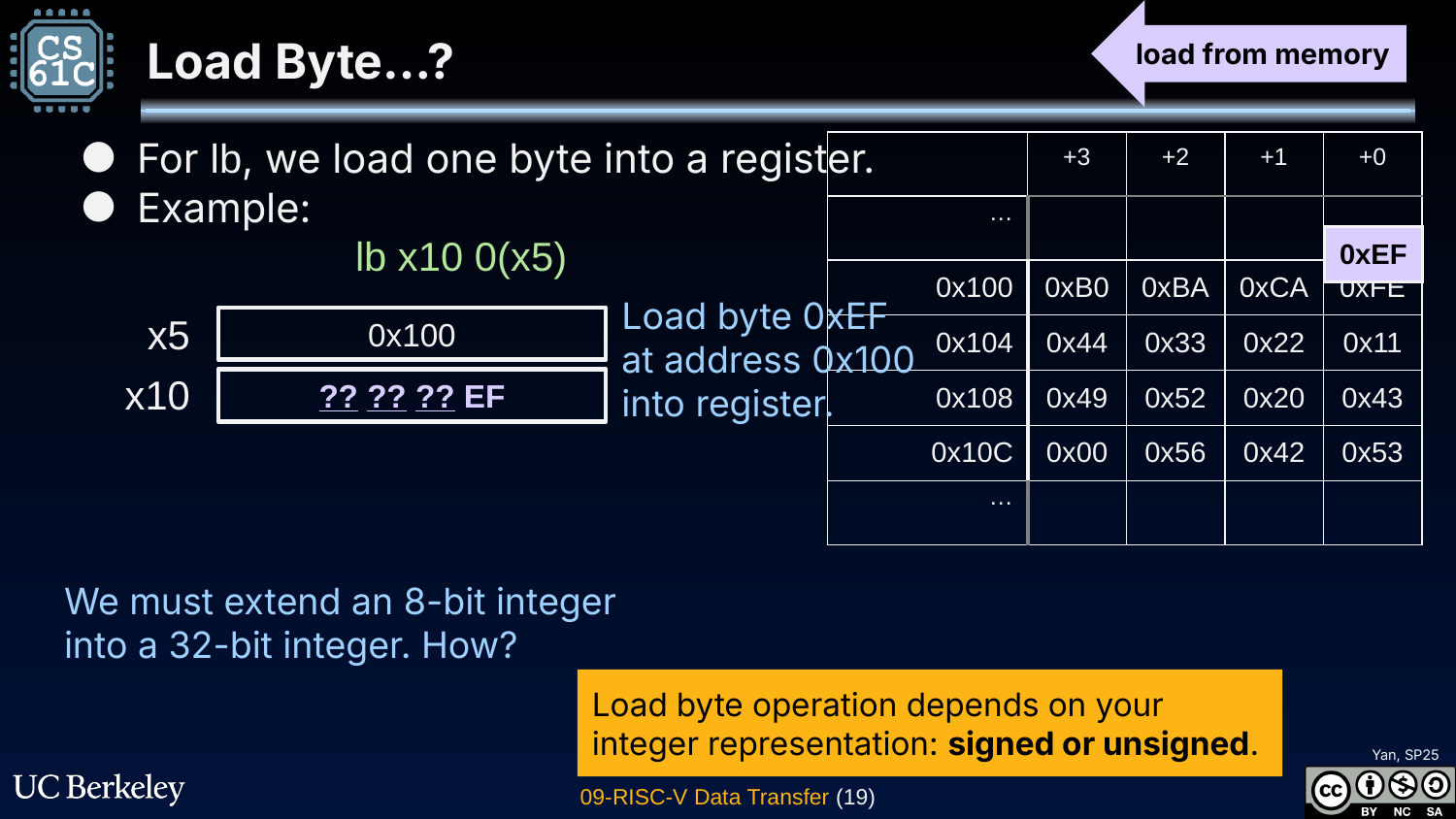

load from memory
# Load Byte…?
For lb, we load one byte into a register.
|  | +3 | +2 | +1 | +0 |
| --- | --- | --- | --- | --- |
| … |  |  |  |  |
| 0x100 | 0xB0 | 0xBA | 0xCA | 0xFE |
| 0x104 | 0x44 | 0x33 | 0x22 | 0x11 |
| 0x108 | 0x49 | 0x52 | 0x20 | 0x43 |
| 0x10C | 0x00 | 0x56 | 0x42 | 0x53 |
| … |  |  |  |  |
Example:
		lb x10 0(x5)
| 0xEF |
| --- |
Load byte 0xEF at address 0x100 into register.
x5
0x100
x10
?? ?? ?? EF
We must extend an 8-bit integer into a 32-bit integer. How?
Load byte operation depends on your integer representation: signed or unsigned.